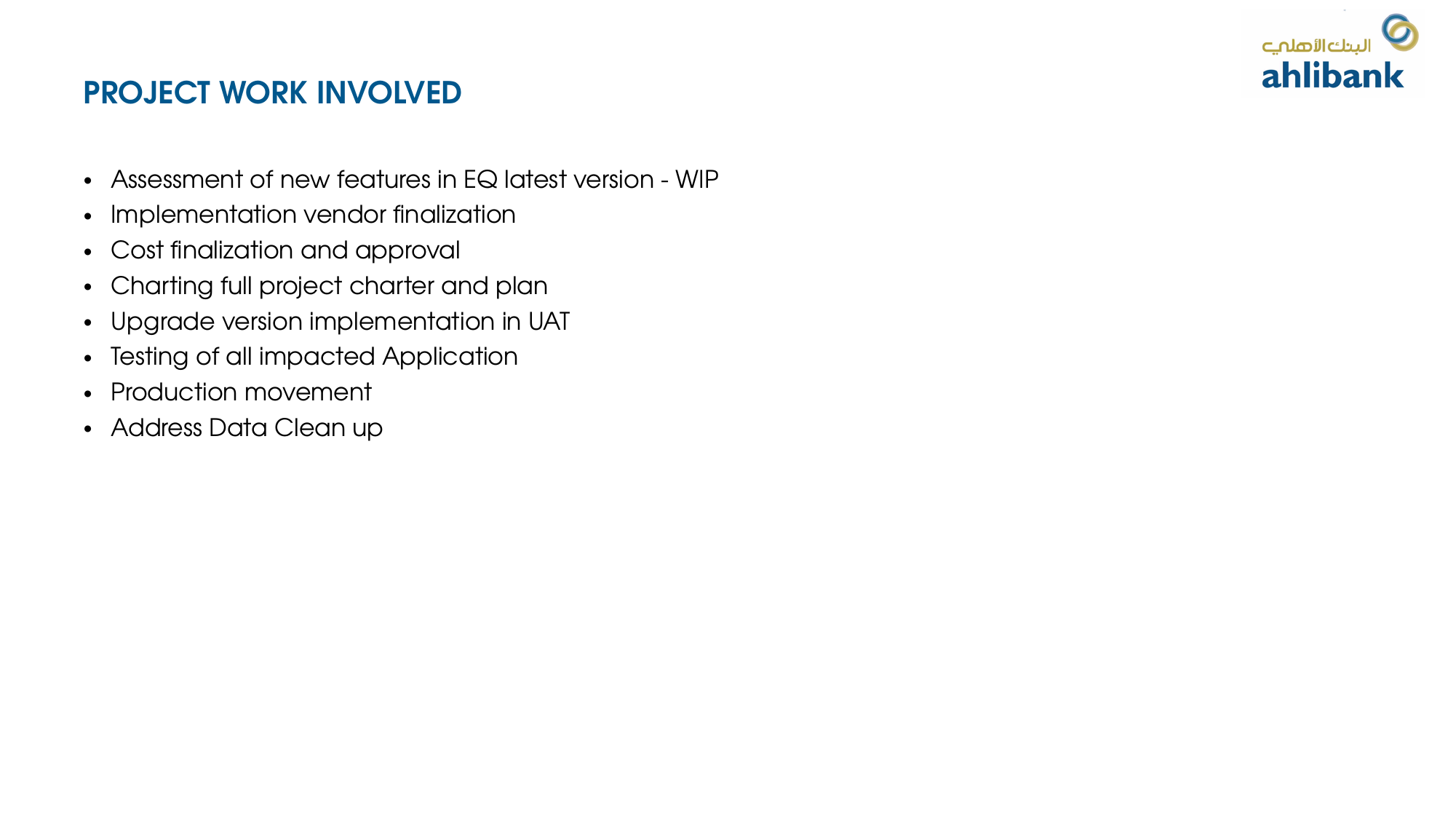

PROJECT WORK INVOLVED
Assessment of new features in EQ latest version - WIP
Implementation vendor finalization
Cost finalization and approval
Charting full project charter and plan
Upgrade version implementation in UAT
Testing of all impacted Application
Production movement
Address Data Clean up